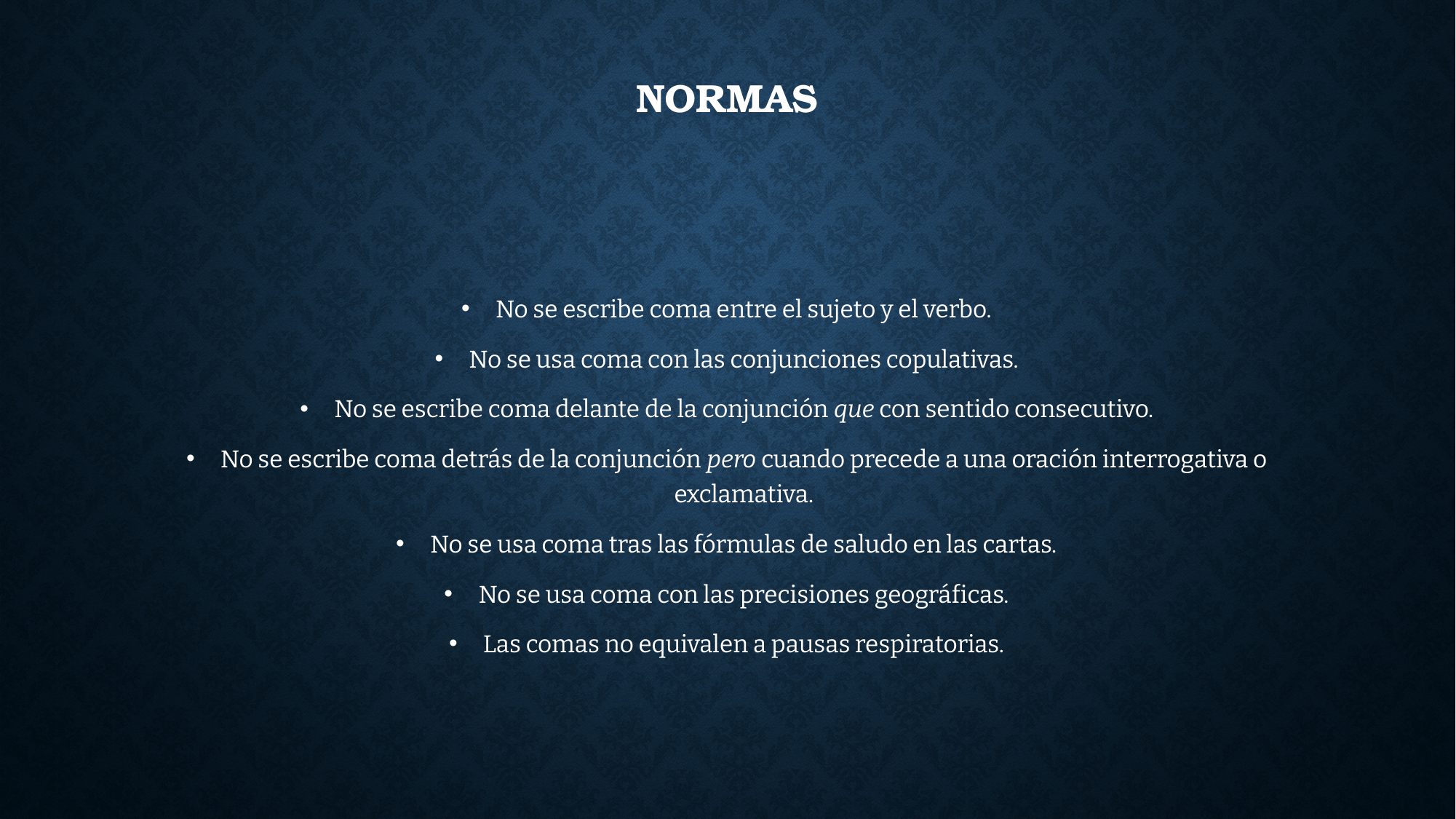

# Normas
No se escribe coma entre el sujeto y el verbo.
No se usa coma con las conjunciones copulativas.
No se escribe coma delante de la conjunción que con sentido consecutivo.
No se escribe coma detrás de la conjunción pero cuando precede a una oración interrogativa o exclamativa.
No se usa coma tras las fórmulas de saludo en las cartas.
No se usa coma con las precisiones geográficas.
Las comas no equivalen a pausas respiratorias.